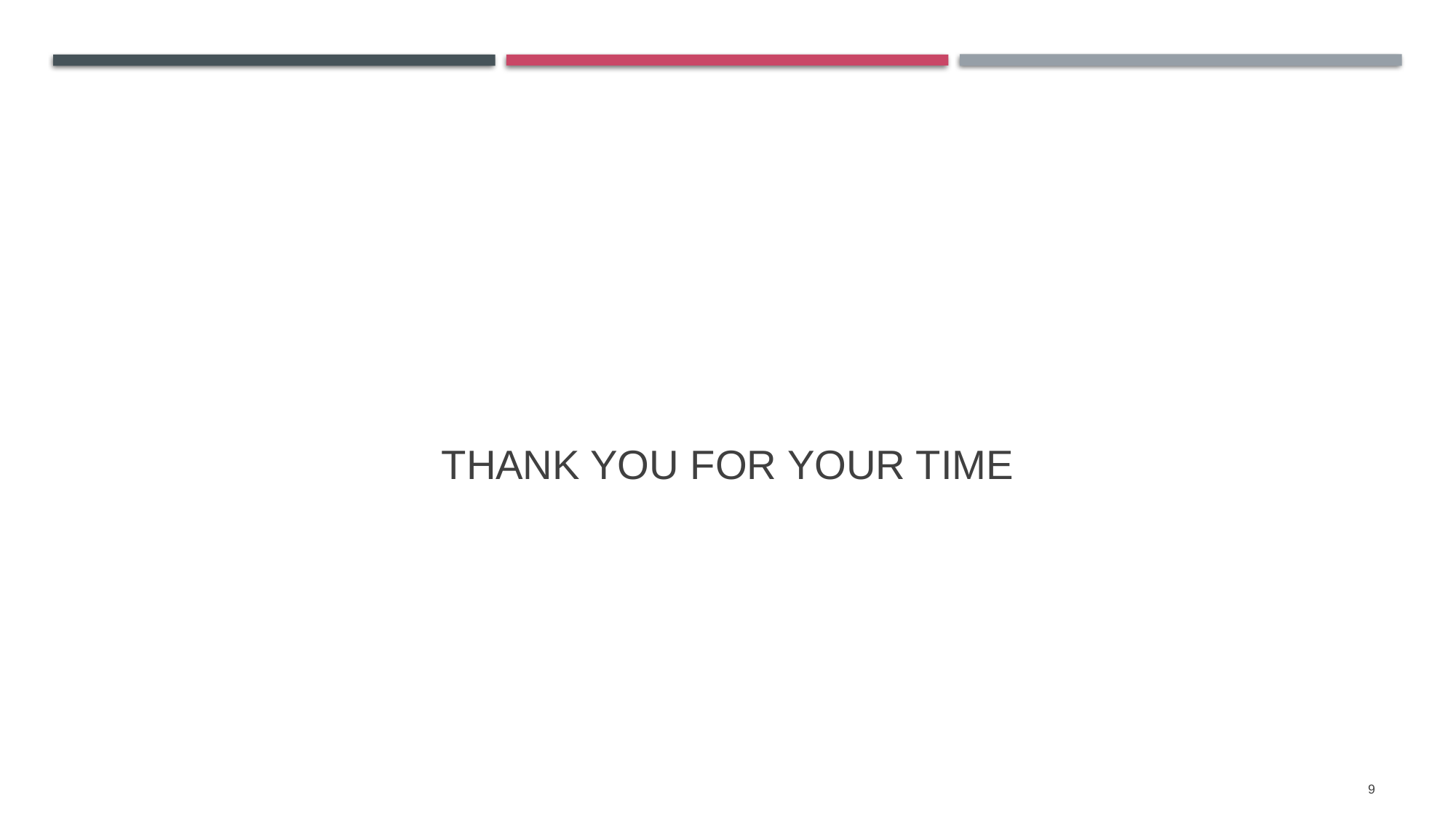

# Thank you For your time
9